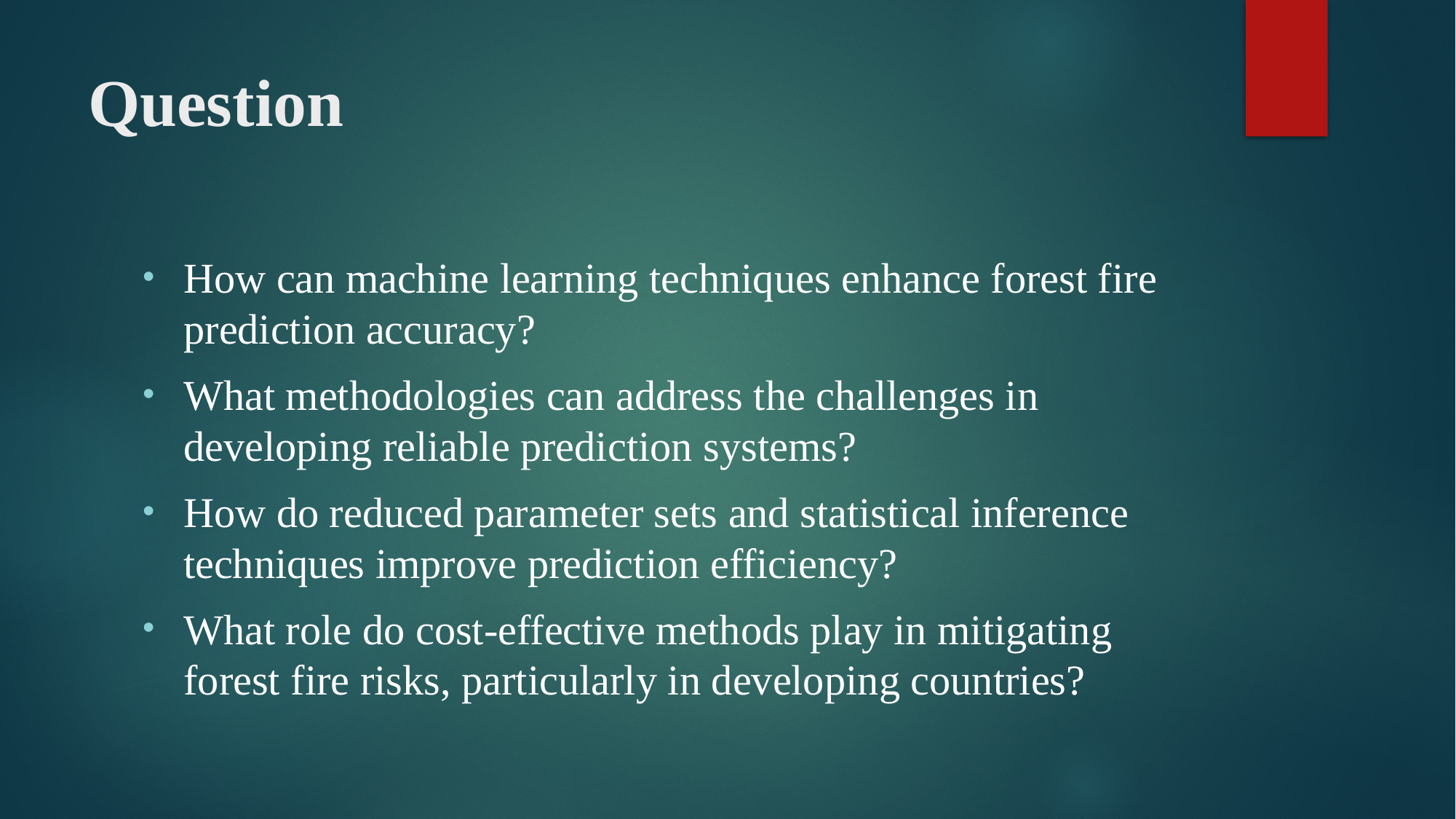

# Question
How can machine learning techniques enhance forest fire prediction accuracy?
What methodologies can address the challenges in developing reliable prediction systems?
How do reduced parameter sets and statistical inference techniques improve prediction efficiency?
What role do cost-effective methods play in mitigating forest fire risks, particularly in developing countries?